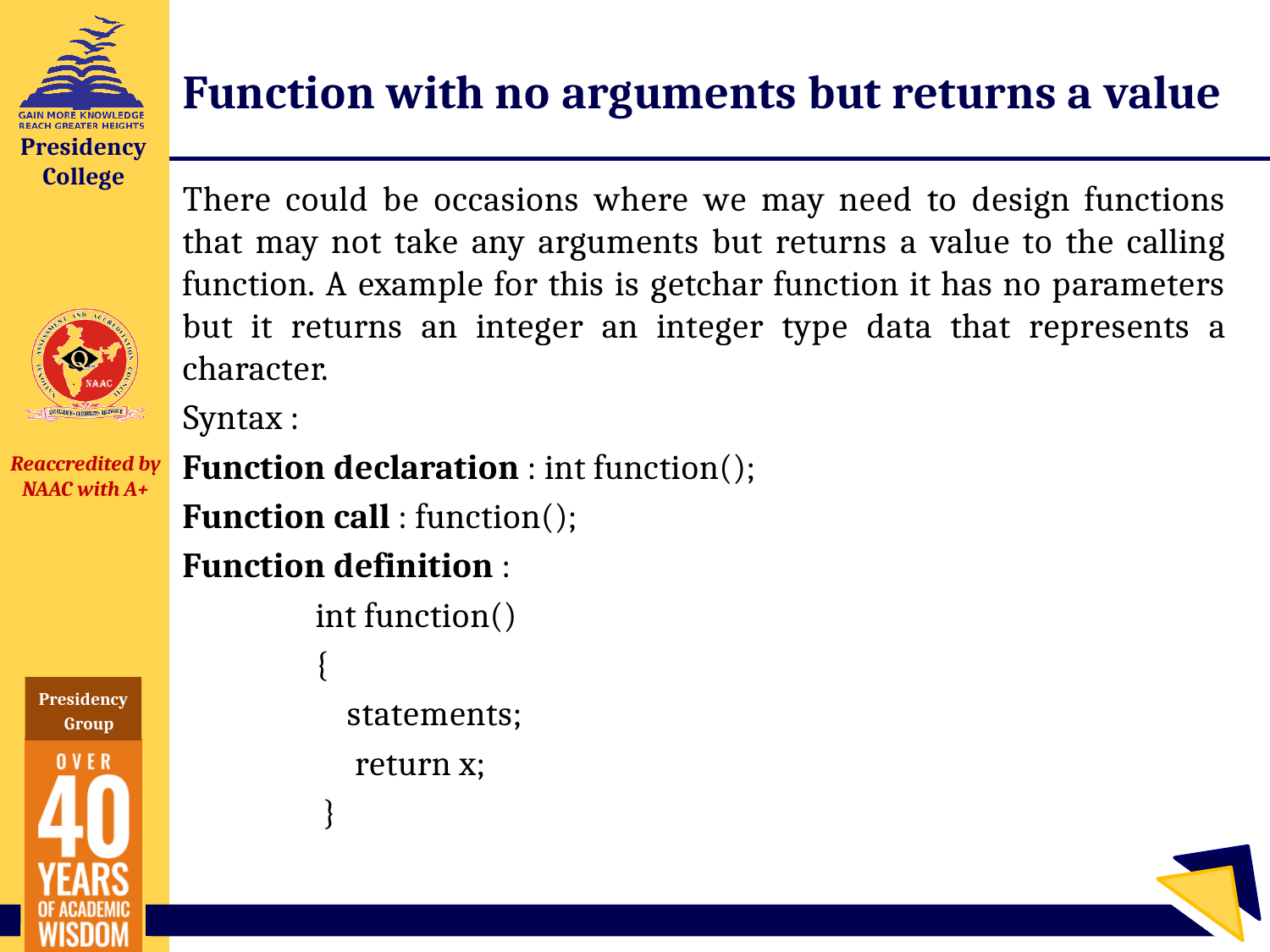

# Function with no arguments but returns a value
There could be occasions where we may need to design functions that may not take any arguments but returns a value to the calling function. A example for this is getchar function it has no parameters but it returns an integer an integer type data that represents a character.
Syntax :
Function declaration : int function();
Function call : function();
Function definition :
                 int function()
                 {
                     statements;
                      return x;
                  }